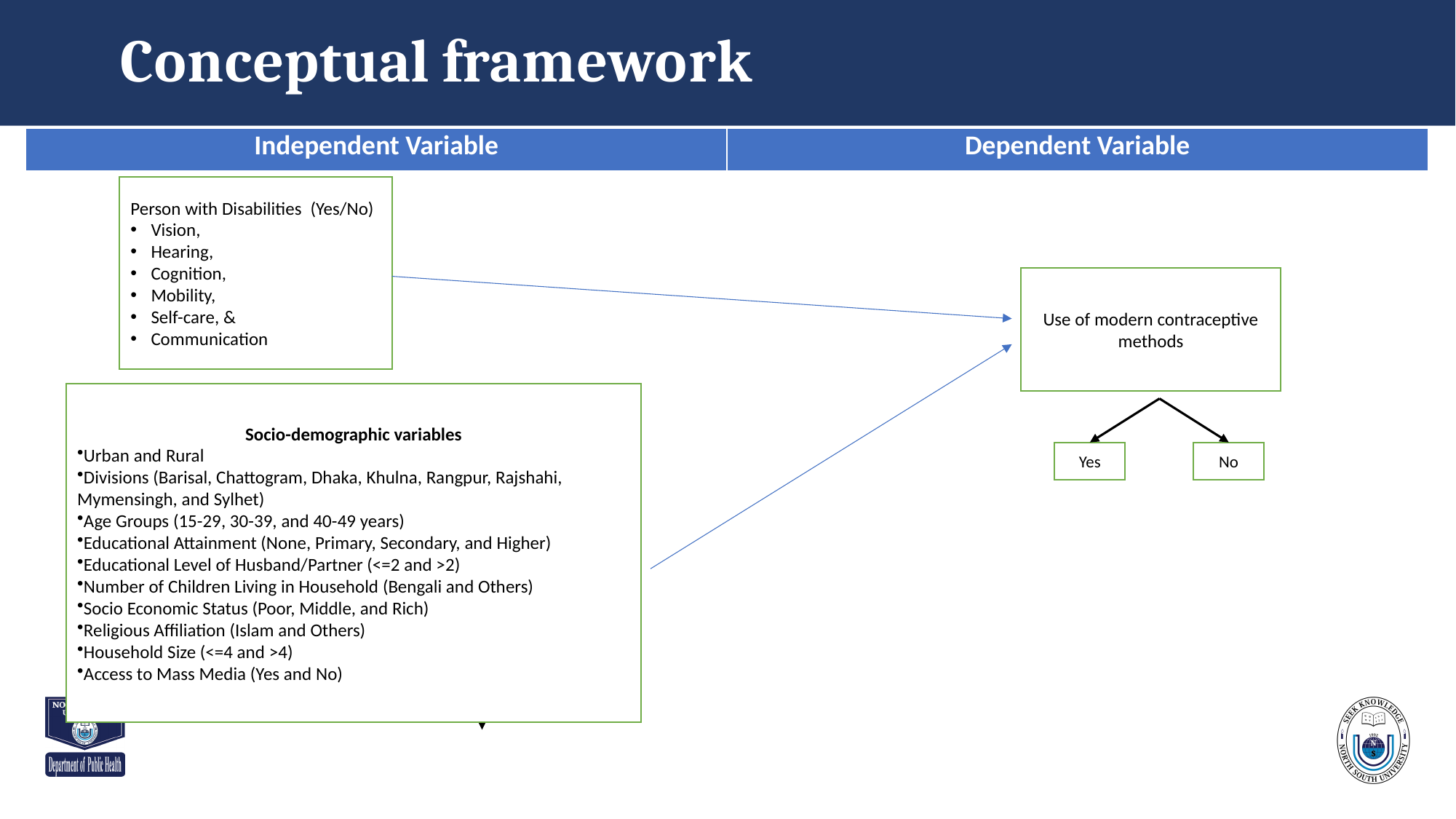

# Conceptual framework

| Independent Variable | Dependent Variable |
| --- | --- |
Person with Disabilities  (Yes/No)
Vision,
Hearing,
Cognition,
Mobility,
Self-care, &
Communication
Use of modern contraceptive methods
Socio-demographic variables
Urban and Rural
Divisions (Barisal, Chattogram, Dhaka, Khulna, Rangpur, Rajshahi, Mymensingh, and Sylhet)
Age Groups (15-29, 30-39, and 40-49 years)
Educational Attainment (None, Primary, Secondary, and Higher)
Educational Level of Husband/Partner (<=2 and >2)
Number of Children Living in Household (Bengali and Others)
Socio Economic Status (Poor, Middle, and Rich)
Religious Affiliation (Islam and Others)
Household Size (<=4 and >4)
Access to Mass Media (Yes and No)
No
Yes